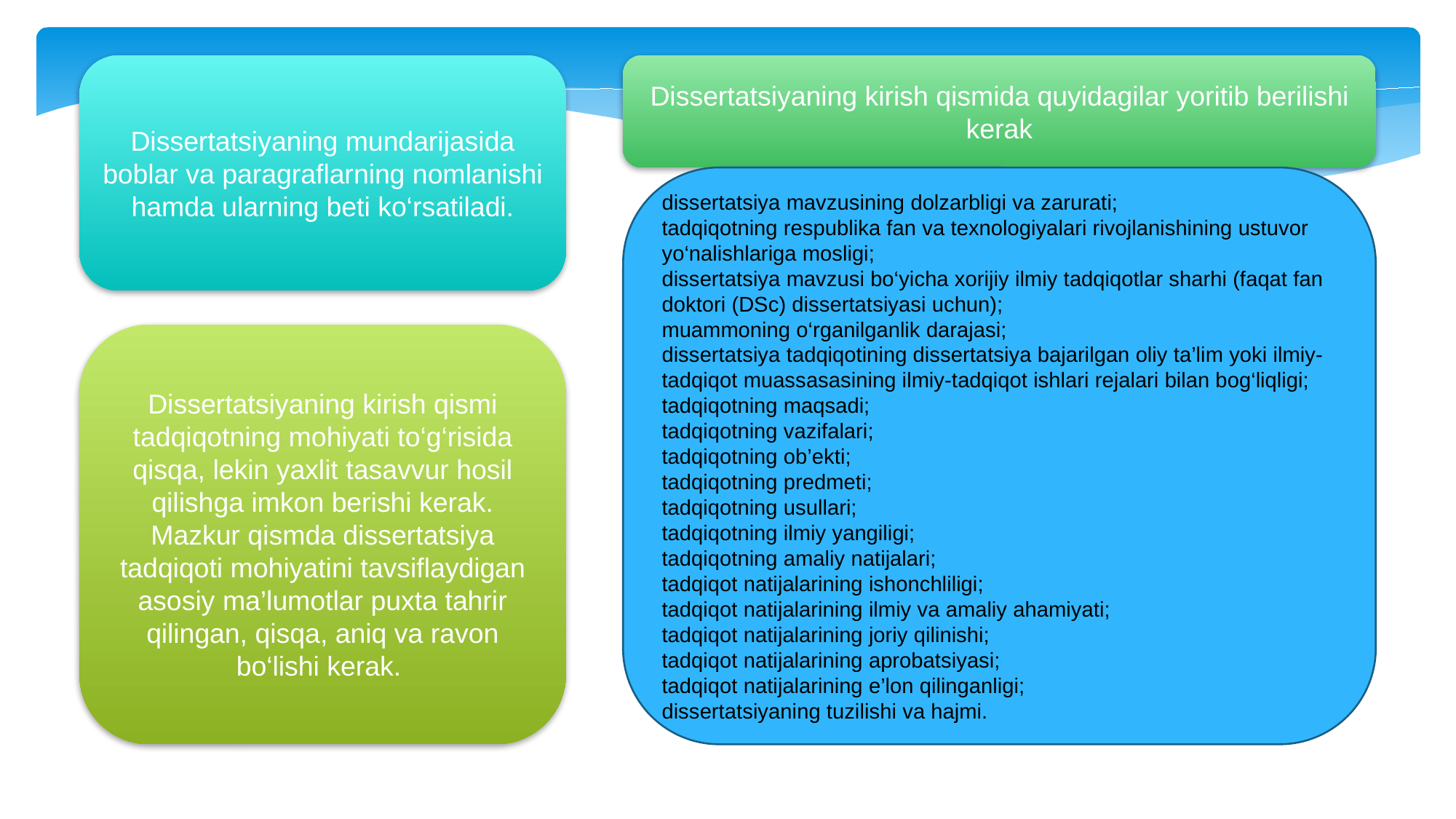

Dissertatsiyaning mundarijasida boblar va paragraflarning nomlanishi hamda ularning beti ko‘rsatiladi.
Dissertatsiyaning kirish qismida quyidagilar yoritib berilishi kerak
dissertatsiya mavzusining dolzarbligi va zarurati;
tadqiqotning respublika fan va texnologiyalari rivojlanishining ustuvor yo‘nalishlariga mosligi;
dissertatsiya mavzusi bo‘yicha xorijiy ilmiy tadqiqotlar sharhi (faqat fan doktori (DSc) dissertatsiyasi uchun);
muammoning o‘rganilganlik darajasi;
dissertatsiya tadqiqotining dissertatsiya bajarilgan oliy ta’lim yoki ilmiy-tadqiqot muassasasining ilmiy-tadqiqot ishlari rejalari bilan bog‘liqligi;
tadqiqotning maqsadi;
tadqiqotning vazifalari;
tadqiqotning ob’ekti;
tadqiqotning predmeti;
tadqiqotning usullari;
tadqiqotning ilmiy yangiligi;
tadqiqotning amaliy natijalari;
tadqiqot natijalarining ishonchliligi;
tadqiqot natijalarining ilmiy va amaliy ahamiyati;
tadqiqot natijalarining joriy qilinishi;
tadqiqot natijalarining aprobatsiyasi;
tadqiqot natijalarining e’lon qilinganligi;
dissertatsiyaning tuzilishi va hajmi.
Dissertatsiyaning kirish qismi tadqiqotning mohiyati to‘g‘risida qisqa, lekin yaxlit tasavvur hosil qilishga imkon berishi kerak. Mazkur qismda dissertatsiya tadqiqoti mohiyatini tavsiflaydigan asosiy ma’lumotlar puxta tahrir qilingan, qisqa, aniq va ravon bo‘lishi kerak.